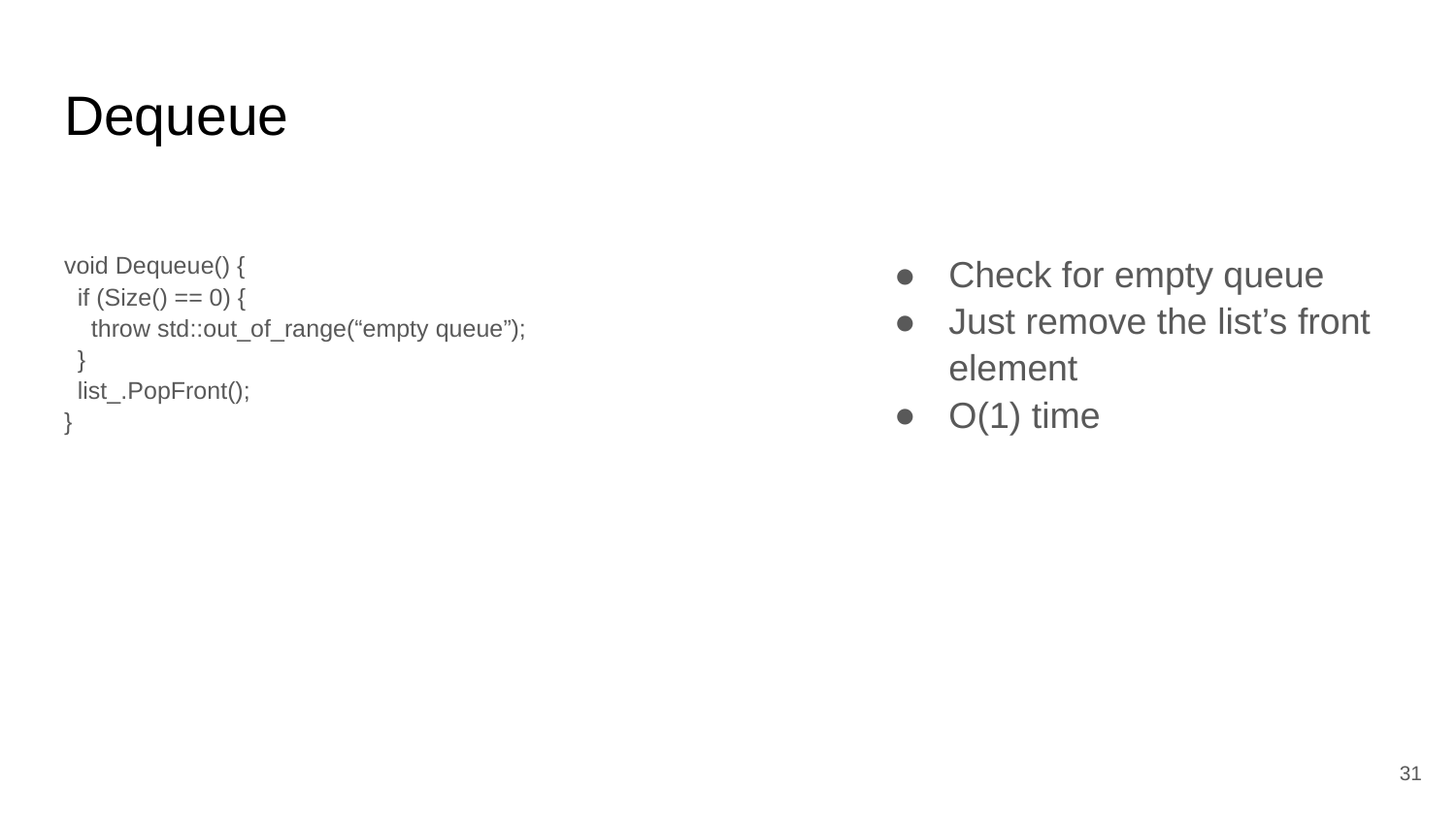

# Dequeue
void Dequeue() {
  if (Size() == 0) {
    throw std::out_of_range(“empty queue”);
  }
  list_.PopFront();
}

Check for empty queue
Just remove the list’s front element
O(1) time
31